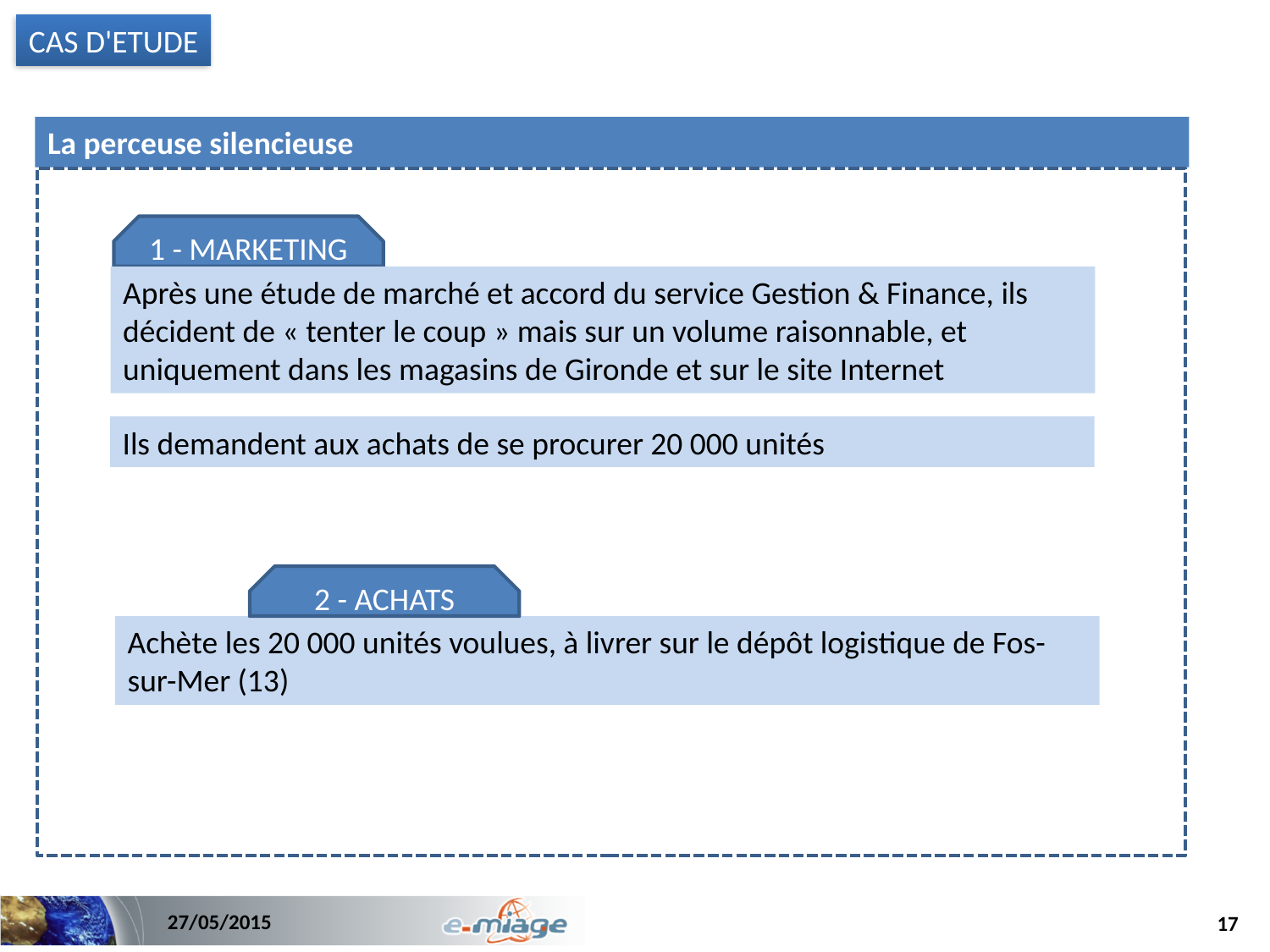

CAS D'ETUDE
La perceuse silencieuse

1 - MARKETING
Après une étude de marché et accord du service Gestion & Finance, ils décident de « tenter le coup » mais sur un volume raisonnable, et uniquement dans les magasins de Gironde et sur le site Internet
Ils demandent aux achats de se procurer 20 000 unités
2 - ACHATS
Achète les 20 000 unités voulues, à livrer sur le dépôt logistique de Fos-sur-Mer (13)